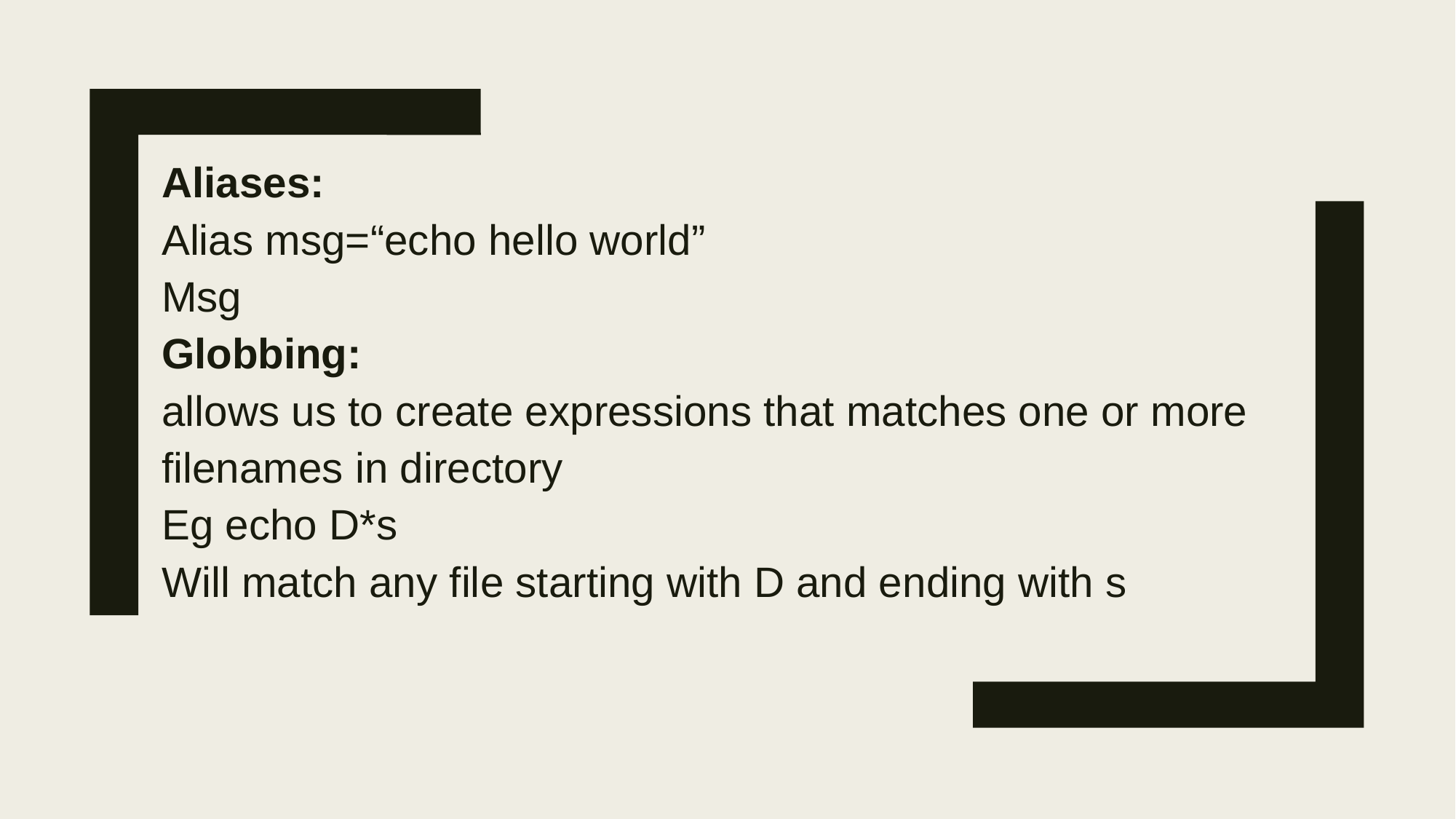

Aliases:
Alias msg=“echo hello world”
Msg
Globbing:
allows us to create expressions that matches one or more filenames in directory
Eg echo D*s
Will match any file starting with D and ending with s